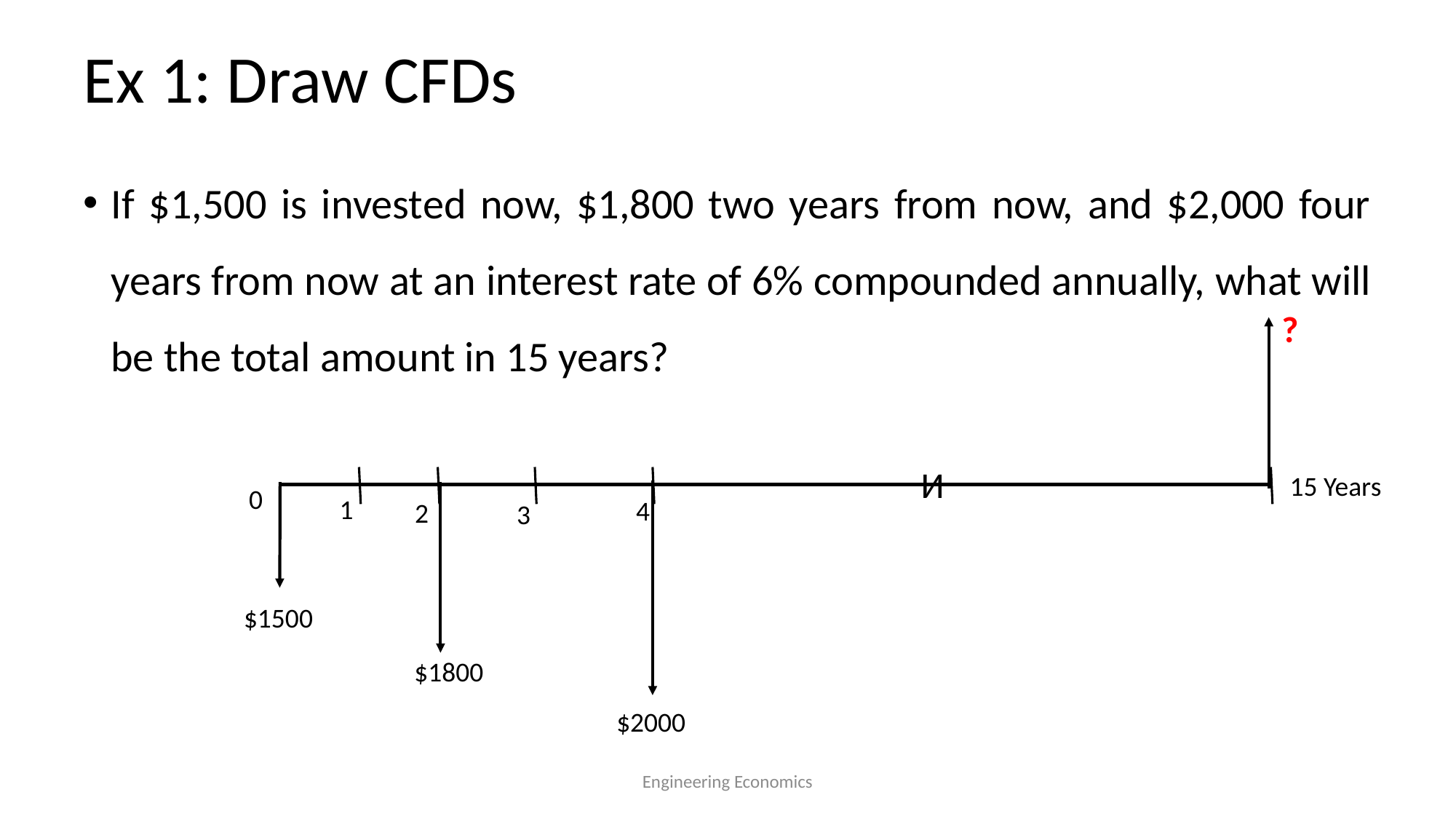

# Ex 1: Draw CFDs
If $1,500 is invested now, $1,800 two years from now, and $2,000 four years from now at an interest rate of 6% compounded annually, what will be the total amount in 15 years?
?
И
15 Years
0
1
4
2
3
$1500
$1800
$2000
Engineering Economics